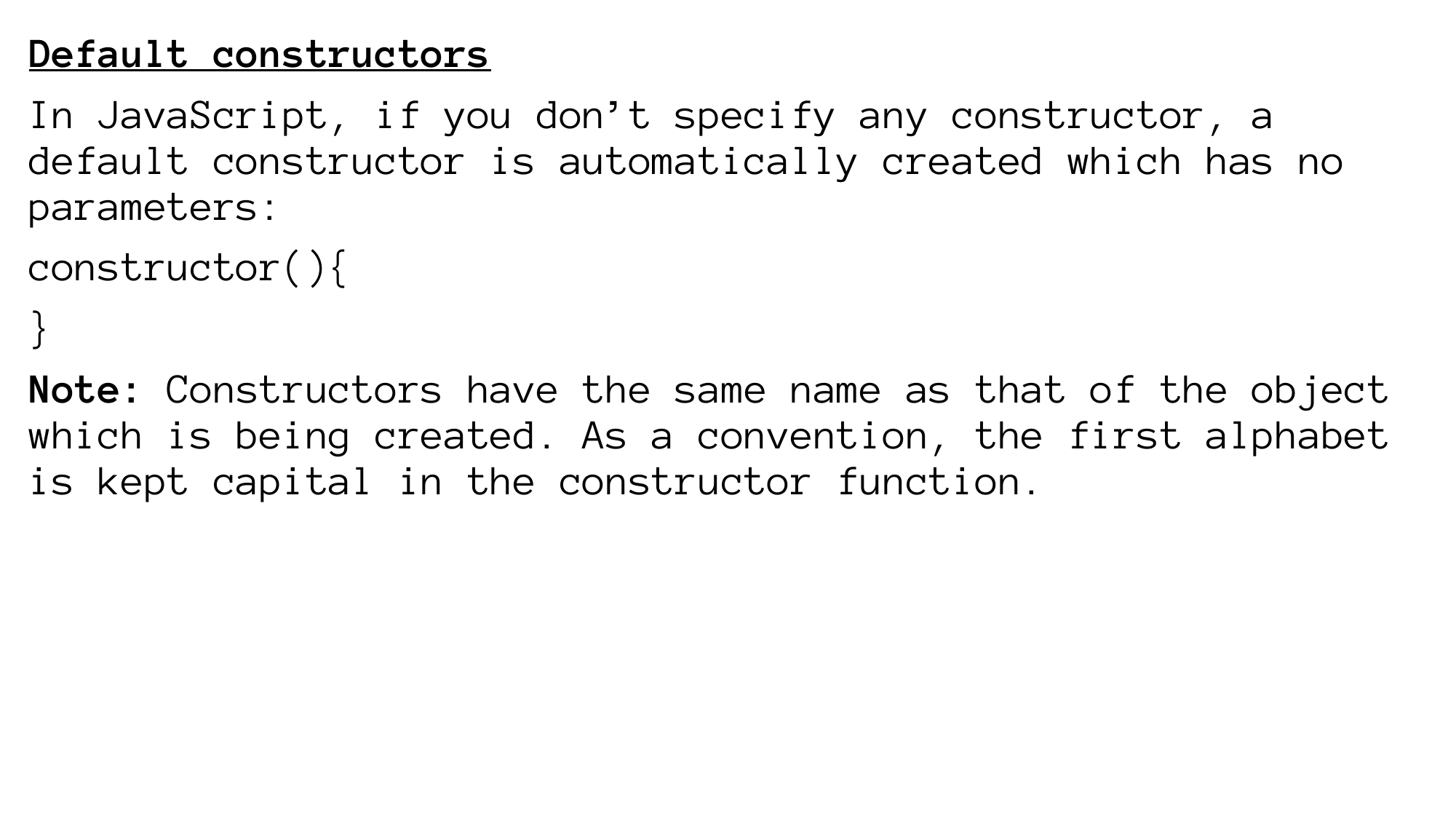

Default constructors
In JavaScript, if you don’t specify any constructor, a default constructor is automatically created which has no parameters:
constructor(){
}
Note: Constructors have the same name as that of the object which is being created. As a convention, the first alphabet is kept capital in the constructor function.